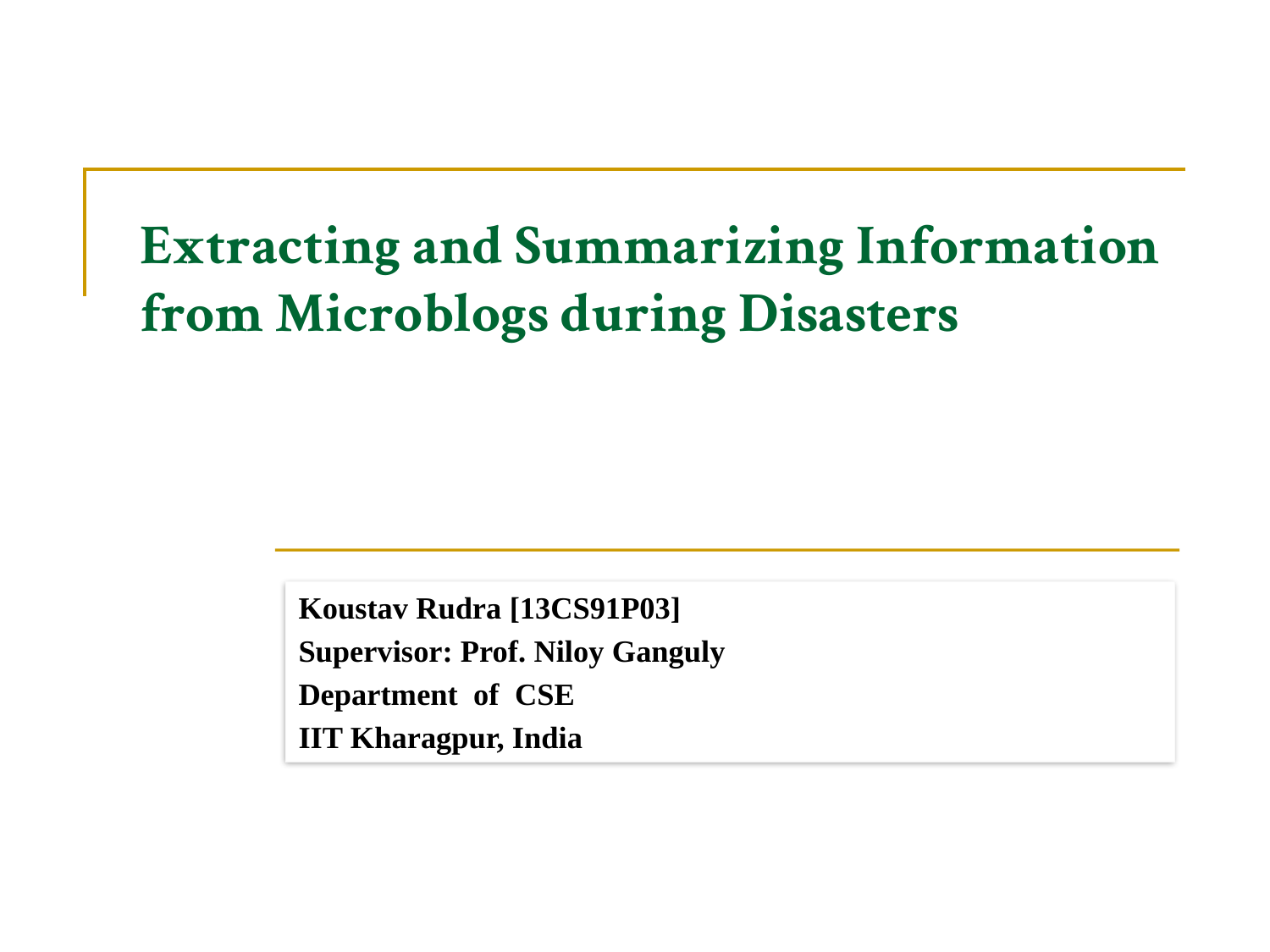

# Extracting and Summarizing Information from Microblogs during Disasters
Koustav Rudra [13CS91P03]
Supervisor: Prof. Niloy Ganguly
Department  of  CSE
IIT Kharagpur, India